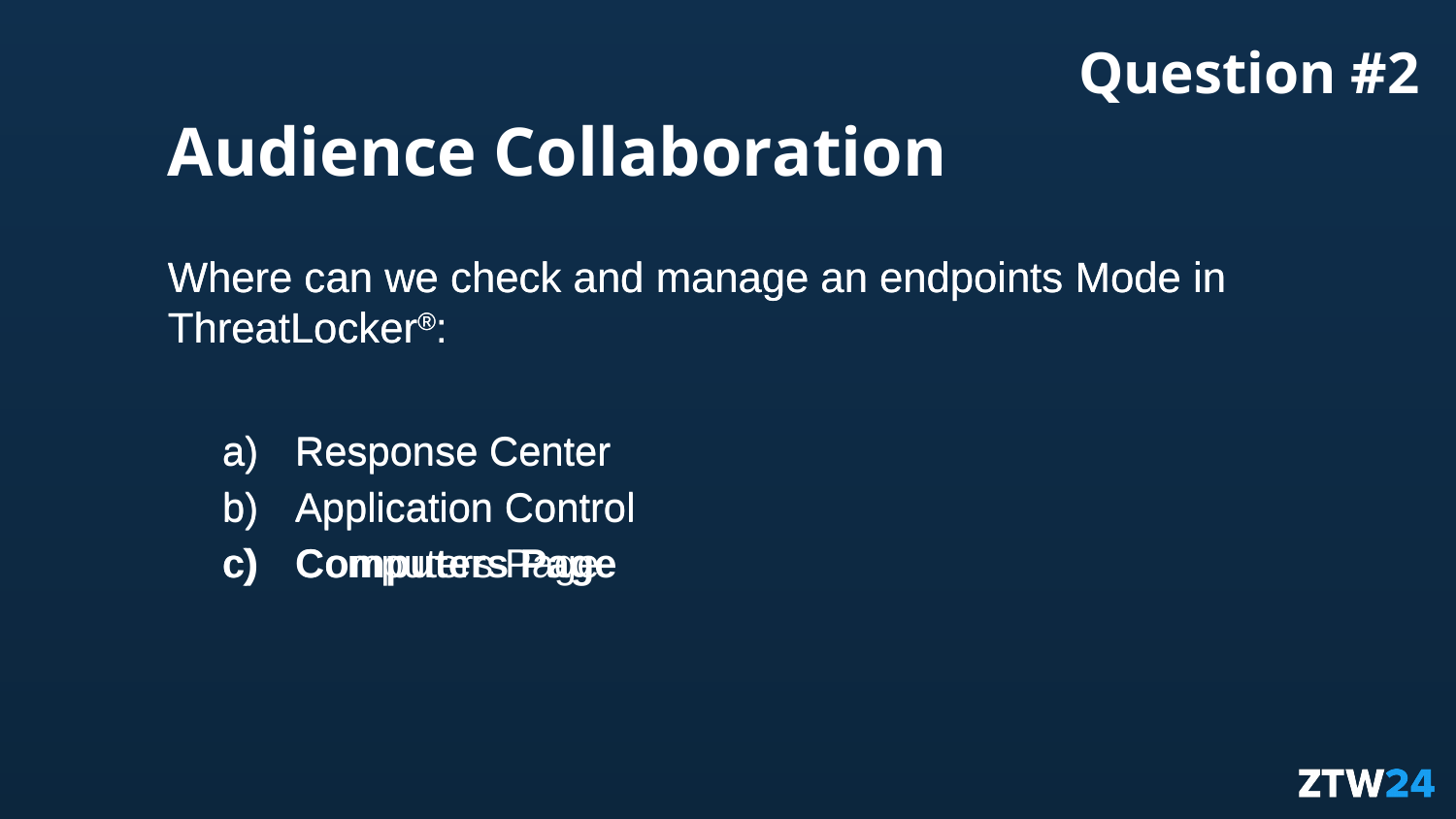

Question #2
# Audience Collaboration
Where can we check and manage an endpoints Mode in ThreatLocker®:

Response Center
Application Control
Computers Page
Where can we check and manage an endpoints Mode in ThreatLocker®:

Response Center
Application Control
Computers Page